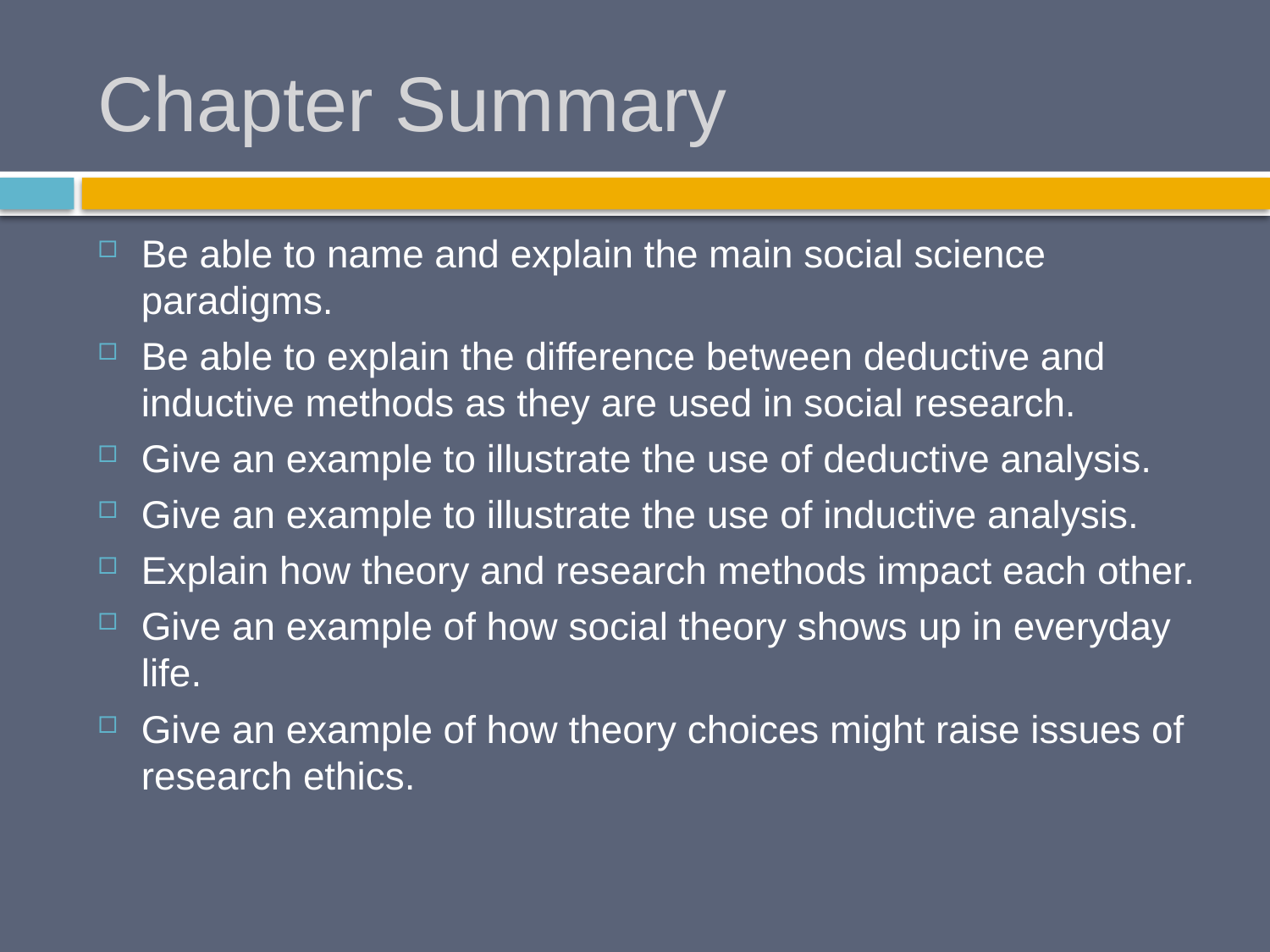

# Chapter Summary
Be able to name and explain the main social science paradigms.
Be able to explain the difference between deductive and inductive methods as they are used in social research.
Give an example to illustrate the use of deductive analysis.
Give an example to illustrate the use of inductive analysis.
Explain how theory and research methods impact each other.
Give an example of how social theory shows up in everyday life.
Give an example of how theory choices might raise issues of research ethics.